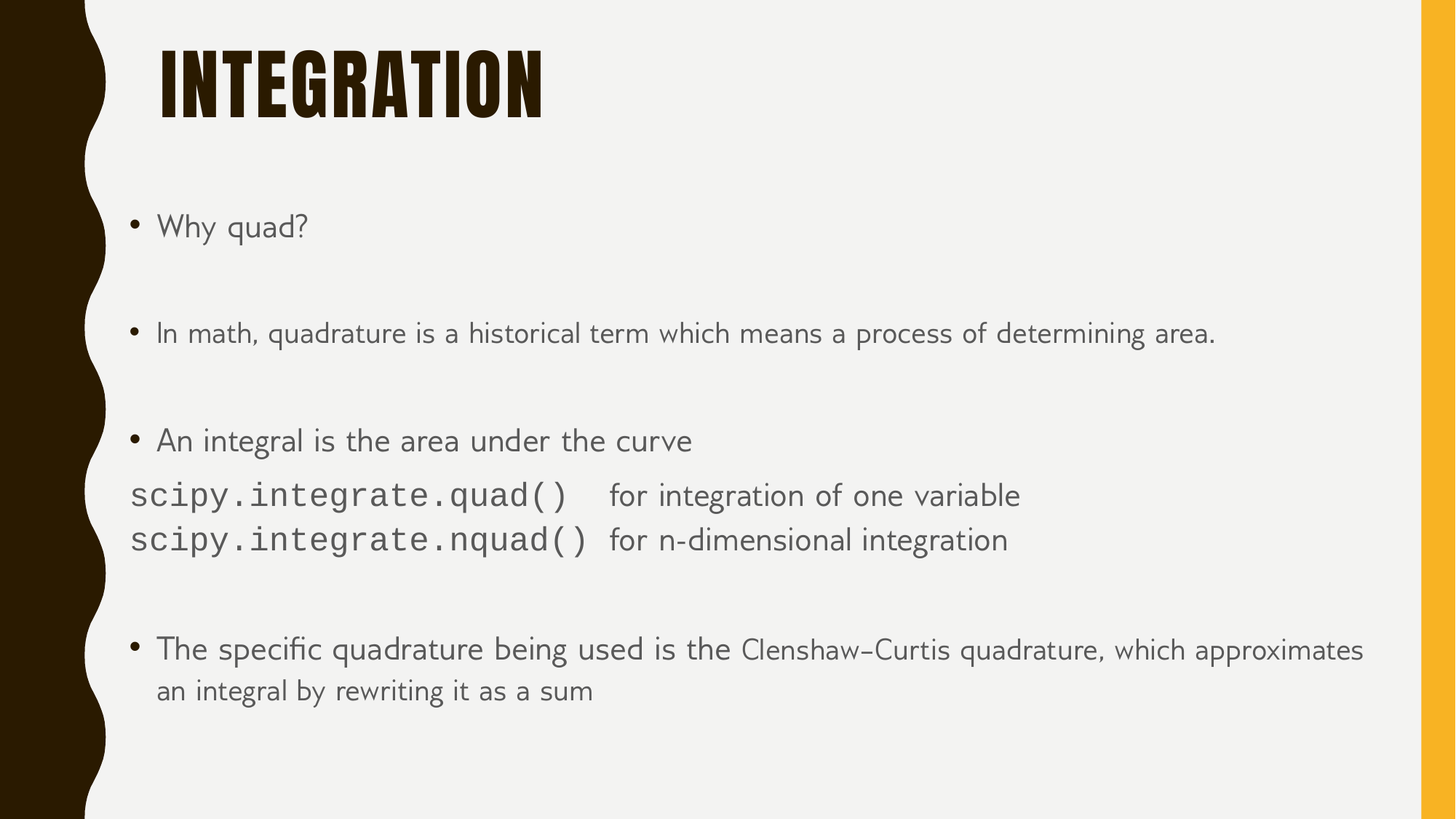

# Integration
Why quad?

In math, quadrature is a historical term which means a process of determining area.

An integral is the area under the curve
scipy.integrate.quad()  for integration of one variable scipy.integrate.nquad() for n-dimensional integration

The specific quadrature being used is the Clenshaw–Curtis quadrature, which approximates an integral by rewriting it as a sum